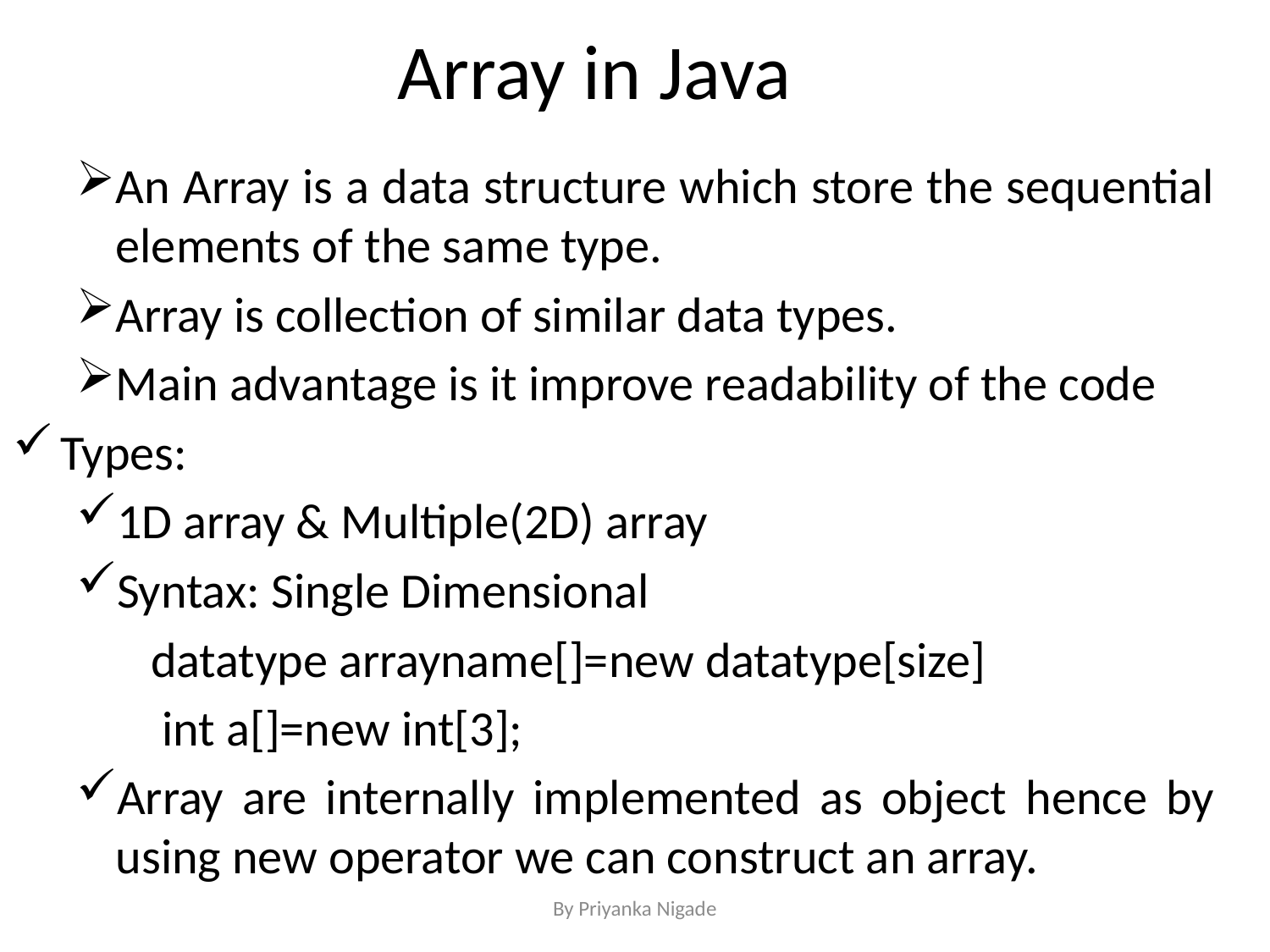

# Array in Java
An Array is a data structure which store the sequential elements of the same type.
Array is collection of similar data types.
Main advantage is it improve readability of the code
Types:
1D array & Multiple(2D) array
Syntax: Single Dimensional
 datatype arrayname[]=new datatype[size]
  int a[]=new int[3];
Array are internally implemented as object hence by using new operator we can construct an array.

By Priyanka Nigade